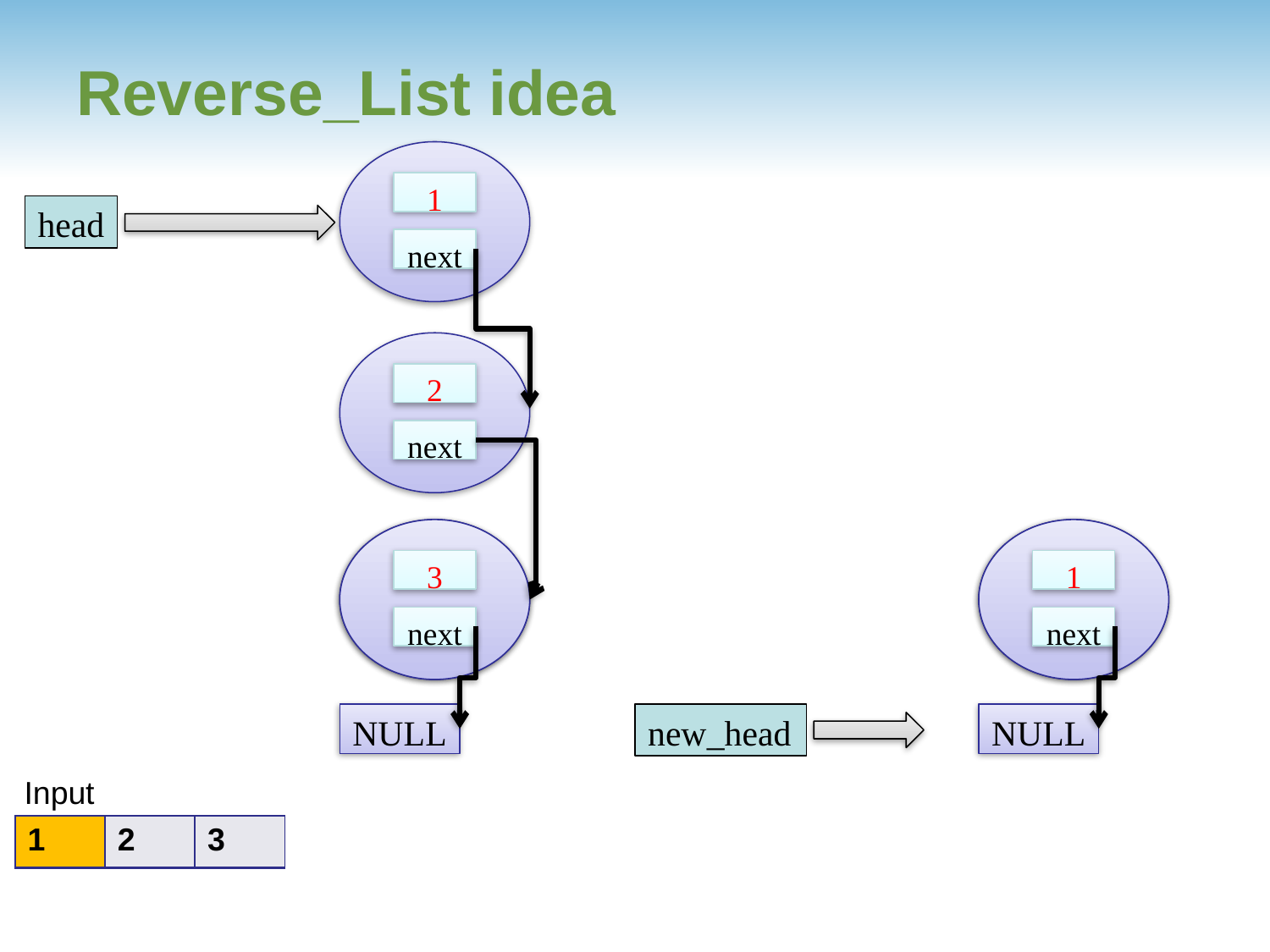

# Reverse_List idea

1
next
head

2
next

3
next

data
next

1
next

data
next
new_head

NULL
NULL
Input:
| 1 | 2 | 3 |
| --- | --- | --- |
| 1 | 2 | 3 |
| --- | --- | --- |